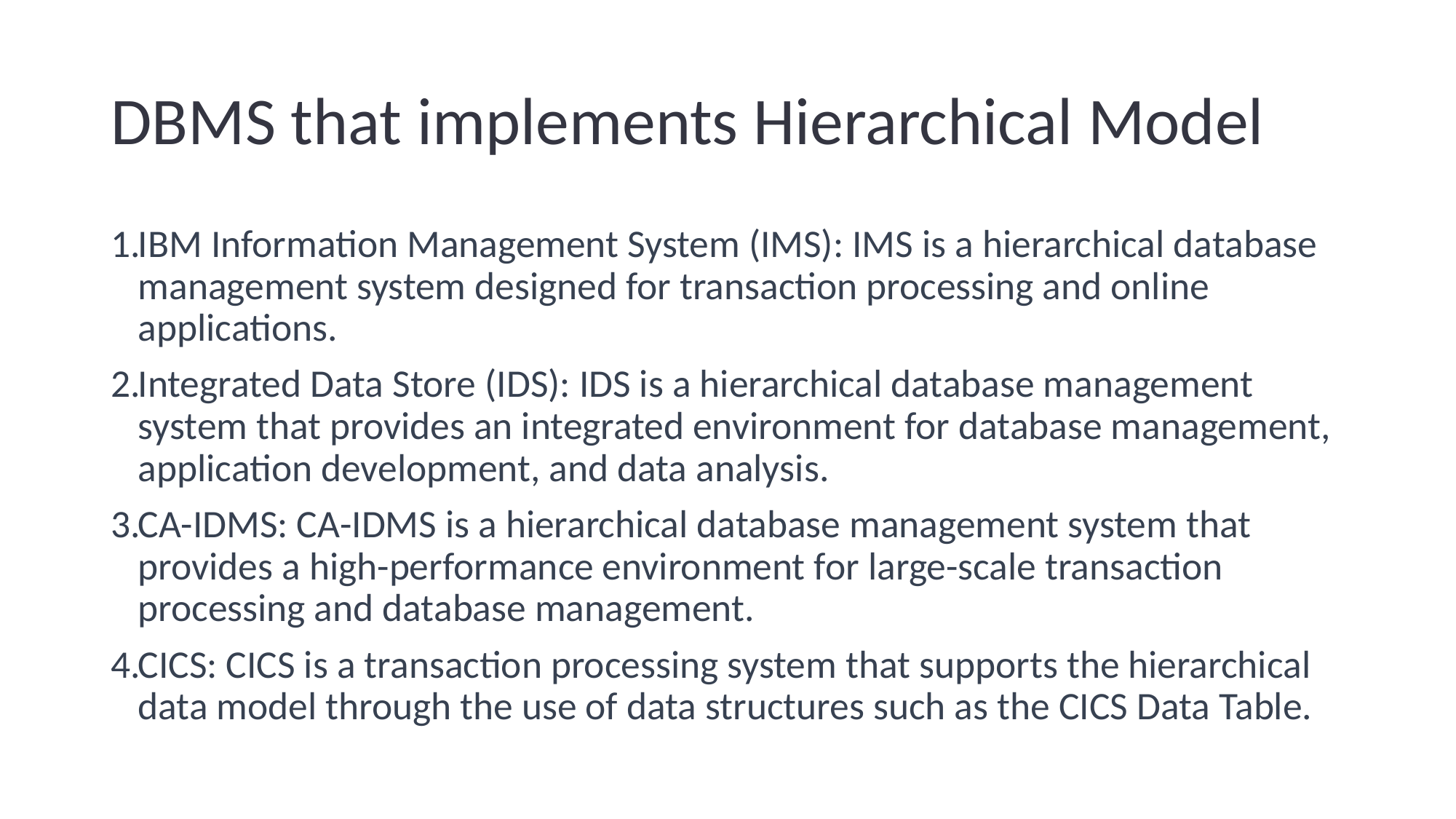

# DBMS that implements Hierarchical Model
IBM Information Management System (IMS): IMS is a hierarchical database management system designed for transaction processing and online applications.
Integrated Data Store (IDS): IDS is a hierarchical database management system that provides an integrated environment for database management, application development, and data analysis.
CA-IDMS: CA-IDMS is a hierarchical database management system that provides a high-performance environment for large-scale transaction processing and database management.
CICS: CICS is a transaction processing system that supports the hierarchical data model through the use of data structures such as the CICS Data Table.